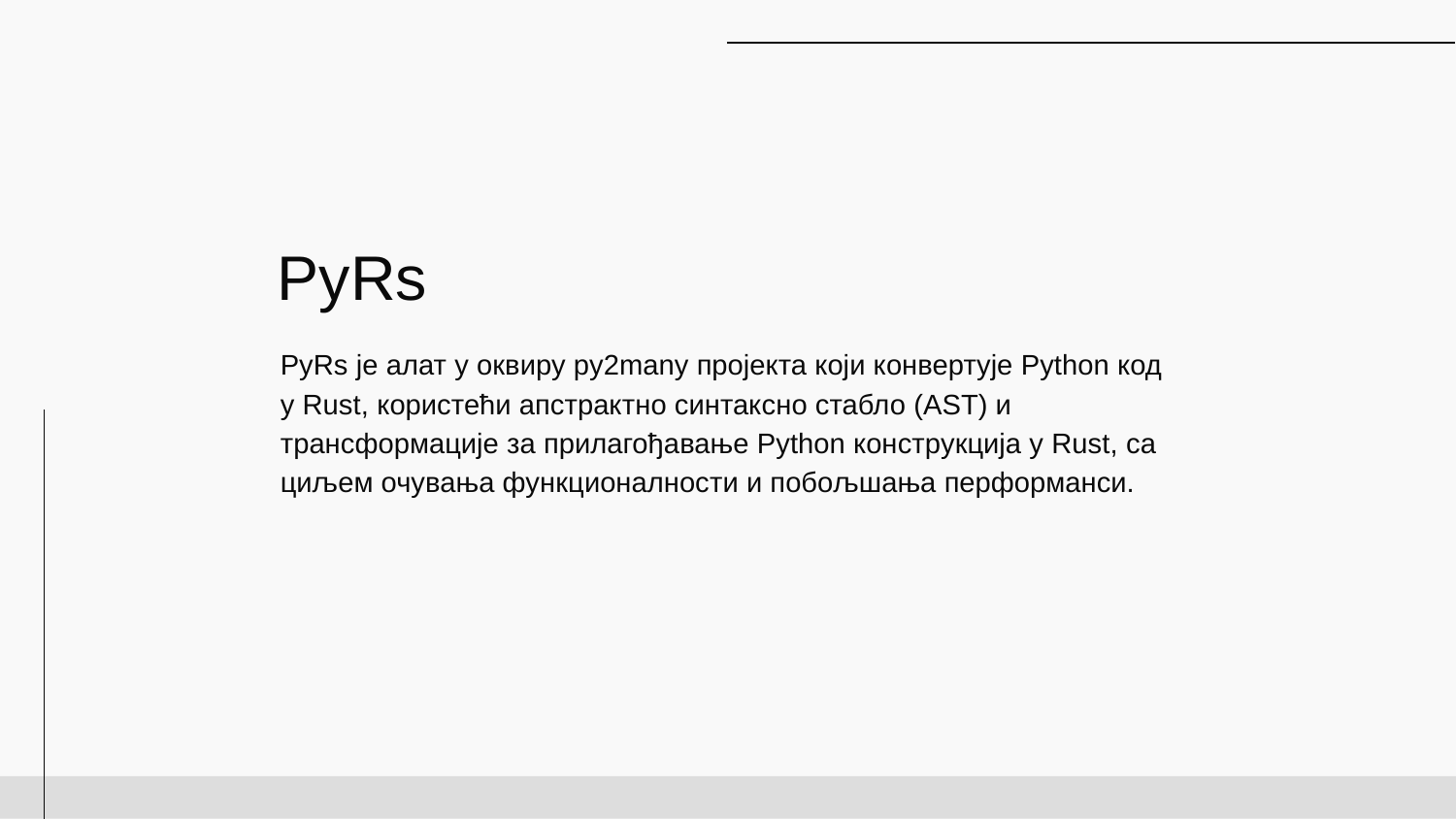

# PyRs
PyRs је алат у оквиру py2many пројекта који конвертује Python код у Rust, користећи апстрактно синтаксно стабло (AST) и трансформације за прилагођавање Python конструкција у Rust, са циљем очувања функционалности и побољшања перформанси.